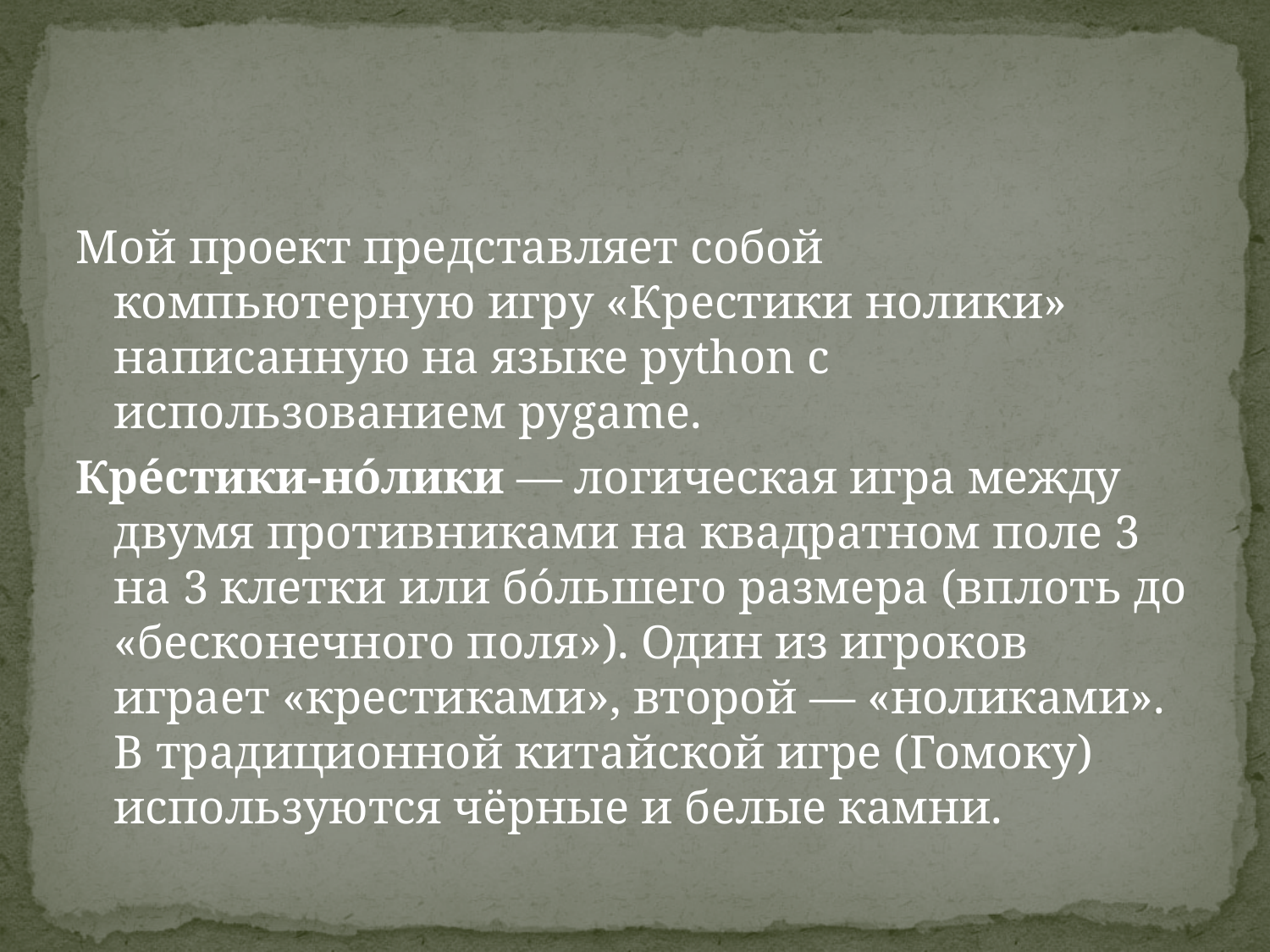

#
Мой проект представляет собой компьютерную игру «Крестики нолики» написанную на языке python с использованием pygame.
Кре́стики-но́лики — логическая игра между двумя противниками на квадратном поле 3 на 3 клетки или бо́льшего размера (вплоть до «бесконечного поля»). Один из игроков играет «крестиками», второй — «ноликами». В традиционной китайской игре (Гомоку) используются чёрные и белые камни.